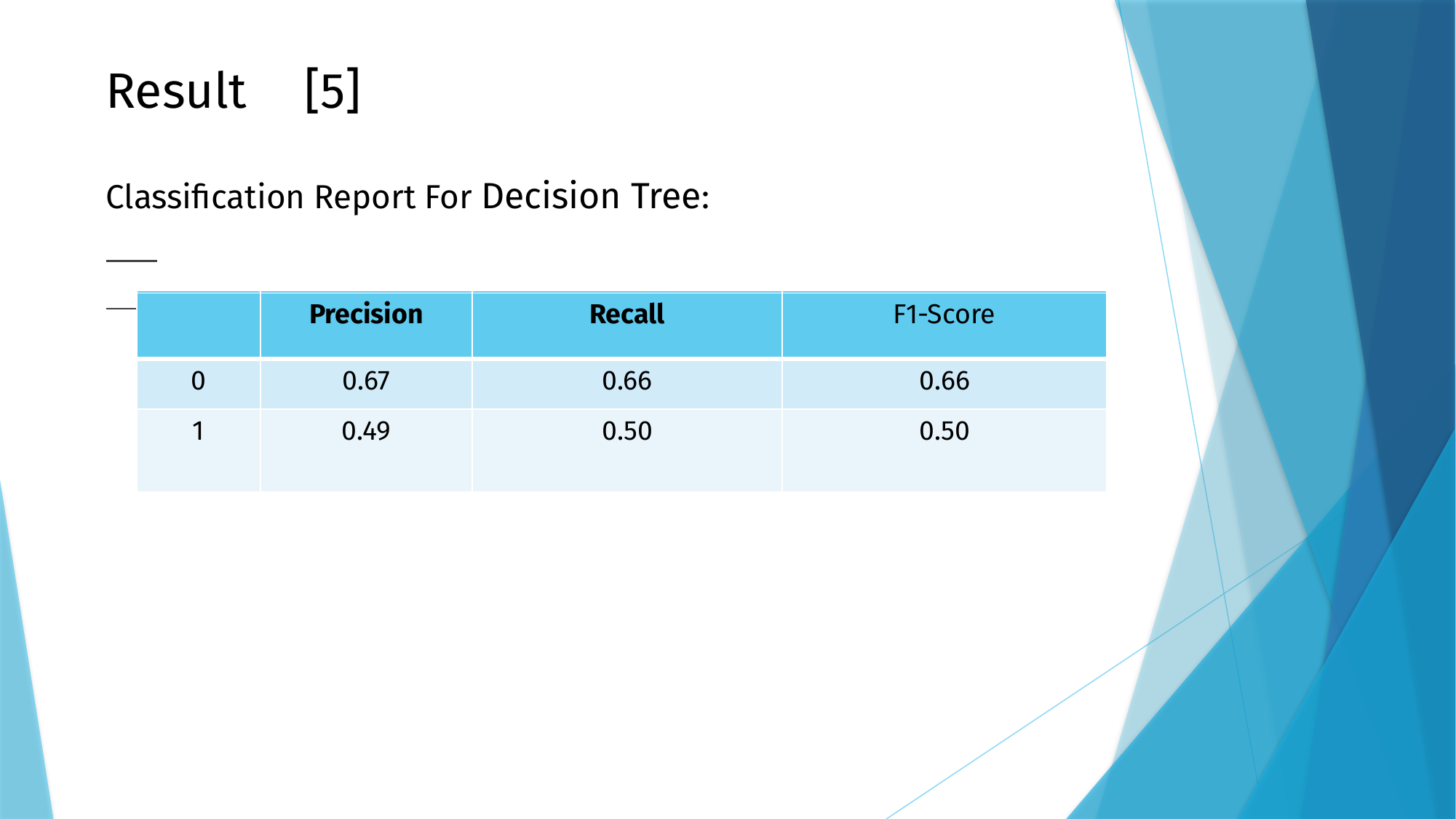

Result																				[5]
Classification Report For Decision Tree:

|  | Precision | Recall | F1-Score |
| --- | --- | --- | --- |
| 0 | 0.73 | 0.92 | 0.81 |
| 1 | 0.95 | 0.04 | 0.02 |
|  | Precision | Recall | F1-Score |
| --- | --- | --- | --- |
| 0 | 0.68 | 0.84 | 0.76 |
| 1 | 0.62 | 0.40 | 0.48 |
|  | Precision | Recall | F1-Score |
| --- | --- | --- | --- |
| 0 | 0.66 | 0.91 | 0.72 |
| 1 | 0.69 | 0.29 | 0.40 |
|  | Precision | Recall | F1-Score |
| --- | --- | --- | --- |
| 0 | 0.67 | 0.66 | 0.66 |
| 1 | 0.49 | 0.50 | 0.50 |